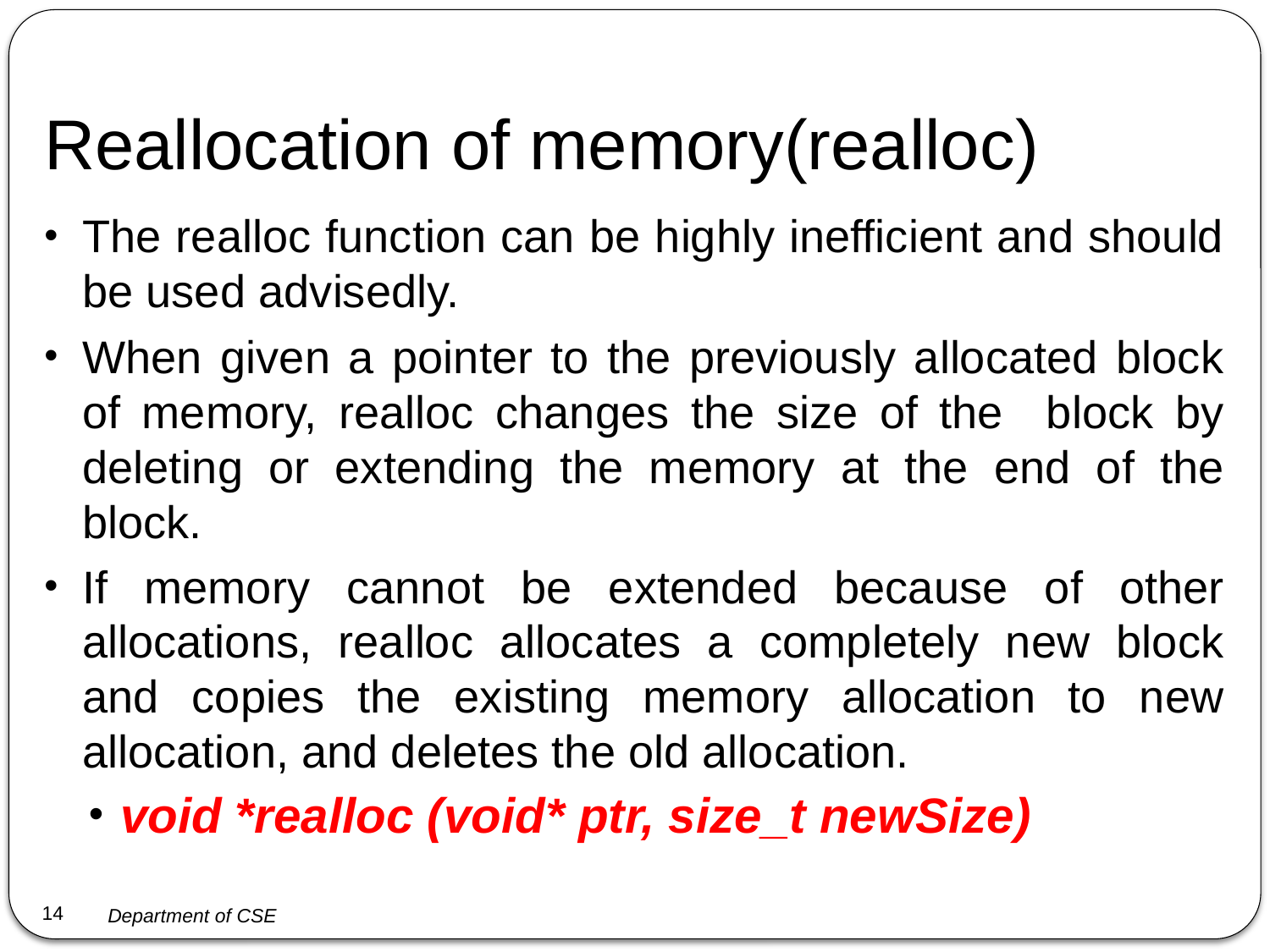

# Reallocation of memory(realloc)
The realloc function can be highly inefficient and should be used advisedly.
When given a pointer to the previously allocated block of memory, realloc changes the size of the  block by deleting or extending the memory at the end of the block.
If memory cannot be extended because of other allocations, realloc allocates a completely new block and copies the existing memory allocation to new allocation, and deletes the old allocation.
void *realloc (void* ptr, size_t newSize)
14
Department of CSE